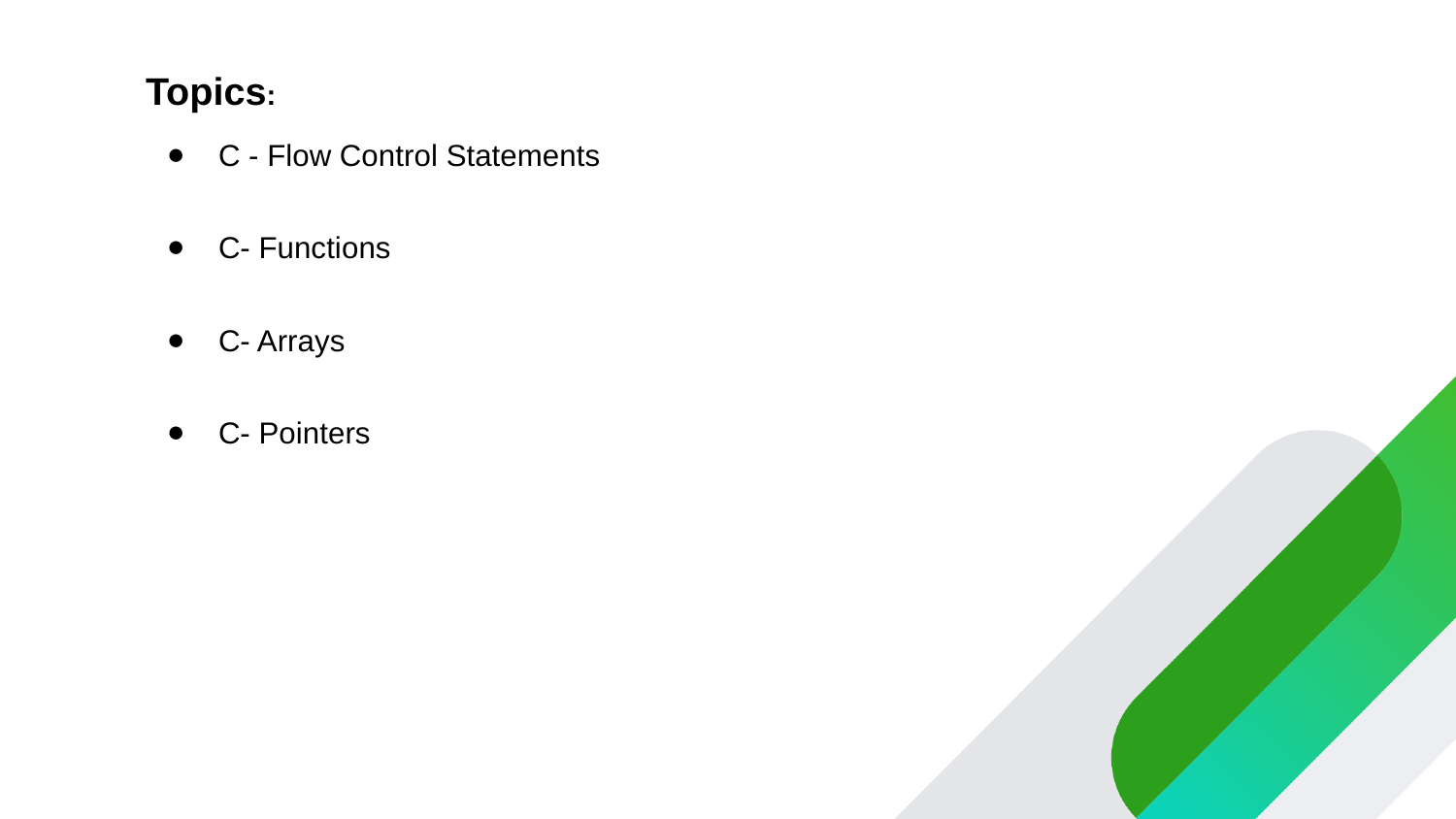

Topics:

C - Flow Control Statements

C- Functions

C- Arrays

C- Pointers